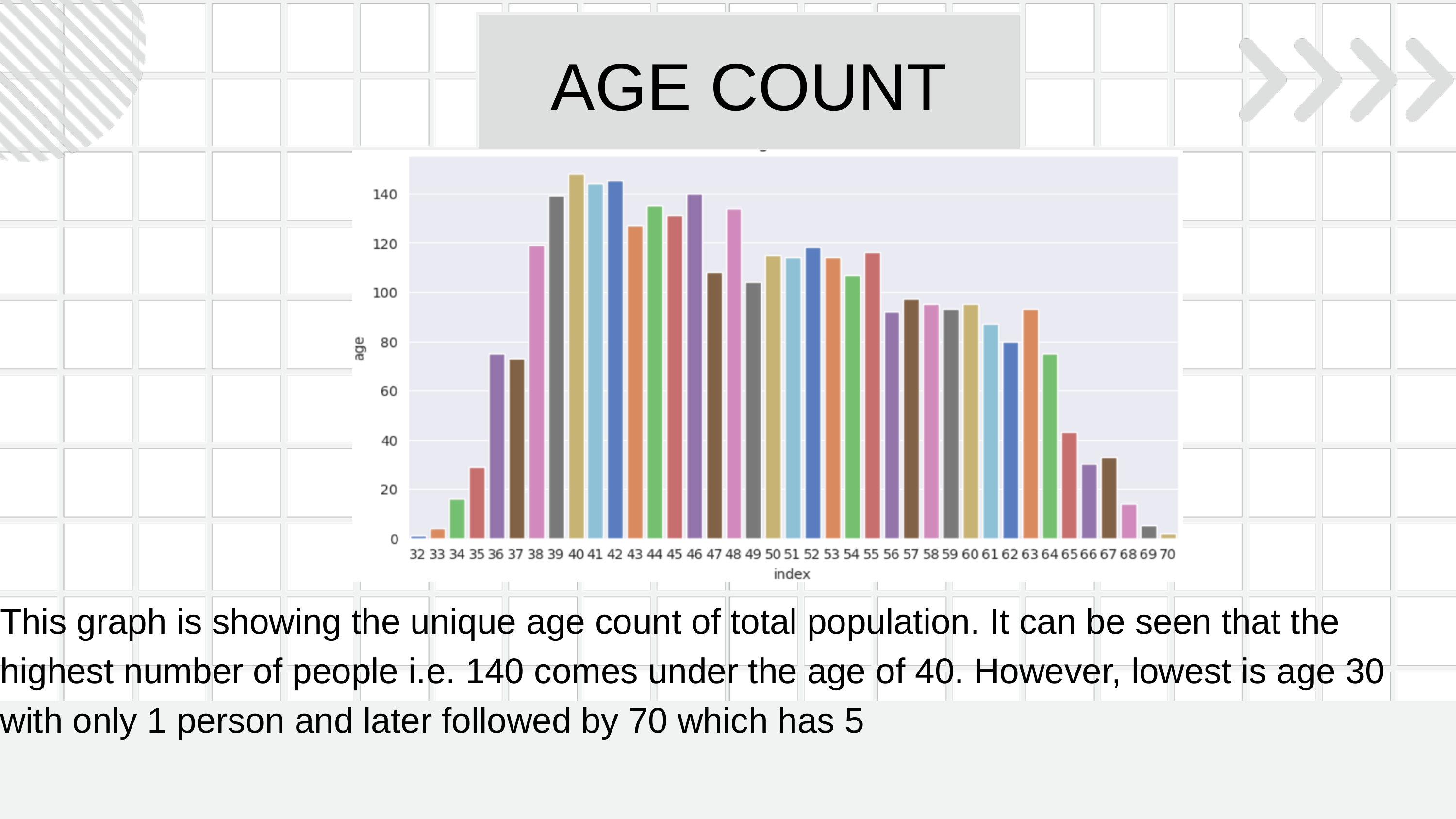

AGE COUNT

This graph is showing the unique age count of total population. It can be seen that the highest number of people i.e. 140 comes under the age of 40. However, lowest is age 30 with only 1 person and later followed by 70 which has 5